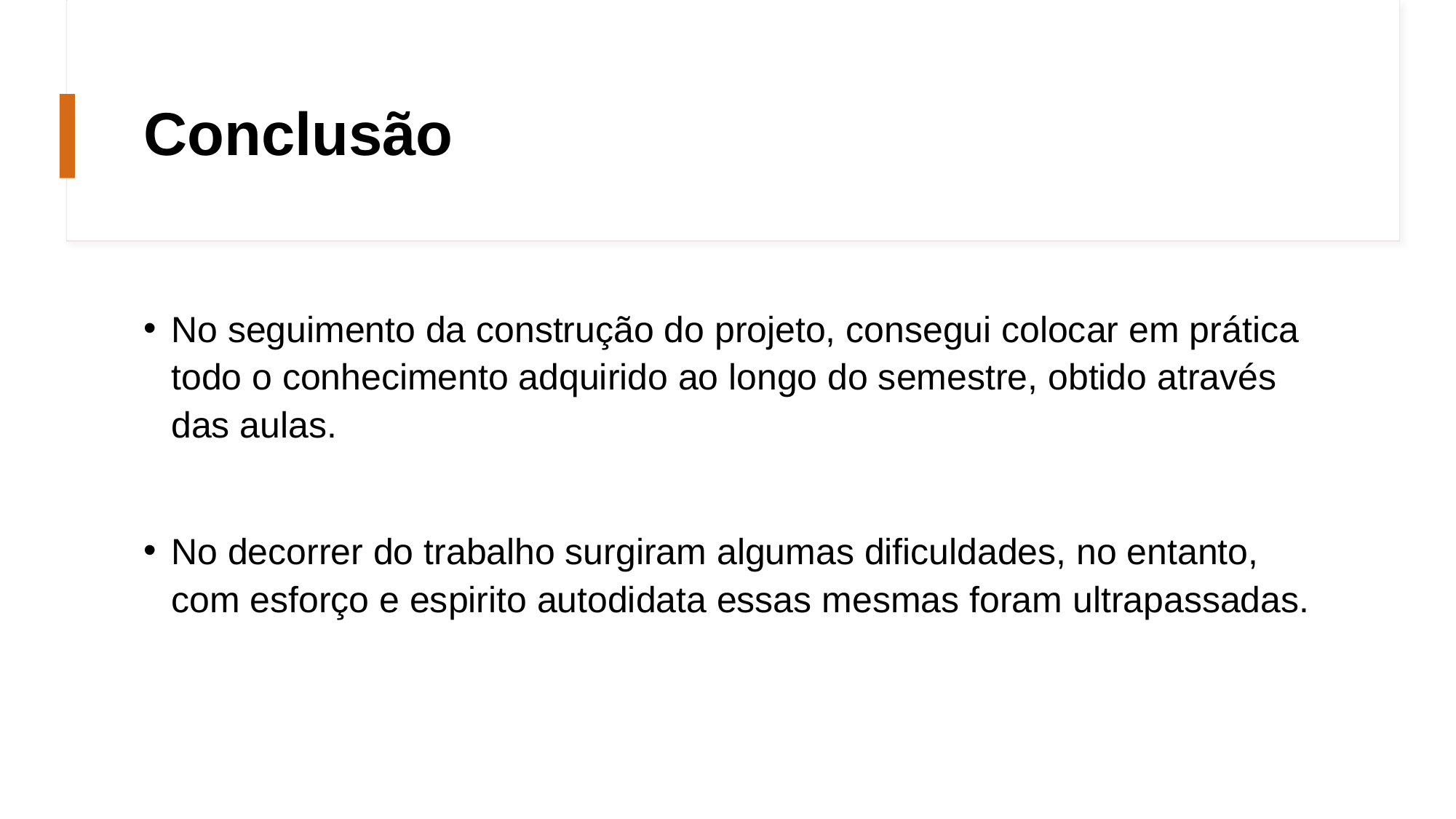

# Conclusão
No seguimento da construção do projeto, consegui colocar em prática  todo o conhecimento adquirido ao longo do semestre, obtido através das aulas.

No decorrer do trabalho surgiram algumas dificuldades, no entanto, com esforço e espirito autodidata essas mesmas foram ultrapassadas.